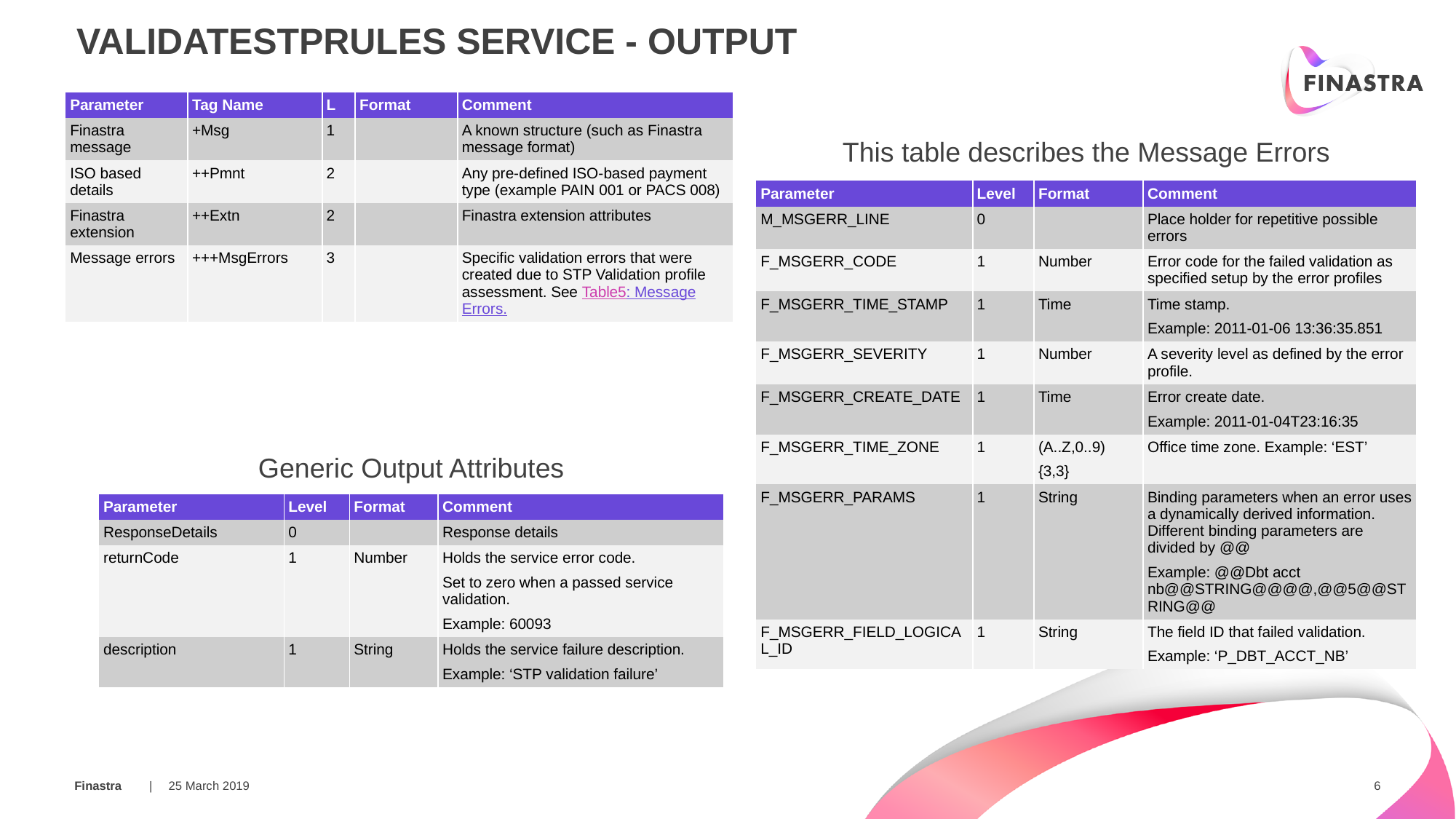

ValidateSTPRules SERVICE - OUTPUT
| Parameter | Tag Name | L | Format | Comment |
| --- | --- | --- | --- | --- |
| Finastra message | +Msg | 1 |  | A known structure (such as Finastra message format) |
| ISO based details | ++Pmnt | 2 |  | Any pre-defined ISO-based payment type (example PAIN 001 or PACS 008) |
| Finastra extension | ++Extn | 2 |  | Finastra extension attributes |
| Message errors | +++MsgErrors | 3 |  | Specific validation errors that were created due to STP Validation profile assessment. See Table5: Message Errors. |
This table describes the Message Errors
| Parameter | Level | Format | Comment |
| --- | --- | --- | --- |
| M\_MSGERR\_LINE | 0 |  | Place holder for repetitive possible errors |
| F\_MSGERR\_CODE | 1 | Number | Error code for the failed validation as specified setup by the error profiles |
| F\_MSGERR\_TIME\_STAMP | 1 | Time | Time stamp. Example: 2011-01-06 13:36:35.851 |
| F\_MSGERR\_SEVERITY | 1 | Number | A severity level as defined by the error profile. |
| F\_MSGERR\_CREATE\_DATE | 1 | Time | Error create date. Example: 2011-01-04T23:16:35 |
| F\_MSGERR\_TIME\_ZONE | 1 | (A..Z,0..9) {3,3} | Office time zone. Example: ‘EST’ |
| F\_MSGERR\_PARAMS | 1 | String | Binding parameters when an error uses a dynamically derived information. Different binding parameters are divided by @@ Example: @@Dbt acct nb@@STRING@@@@,@@5@@STRING@@ |
| F\_MSGERR\_FIELD\_LOGICAL\_ID | 1 | String | The field ID that failed validation. Example: ‘P\_DBT\_ACCT\_NB’ |
Generic Output Attributes
| Parameter | Level | Format | Comment |
| --- | --- | --- | --- |
| ResponseDetails | 0 |  | Response details |
| returnCode | 1 | Number | Holds the service error code. Set to zero when a passed service validation. Example: 60093 |
| description | 1 | String | Holds the service failure description. Example: ‘STP validation failure’ |
25 March 2019
6